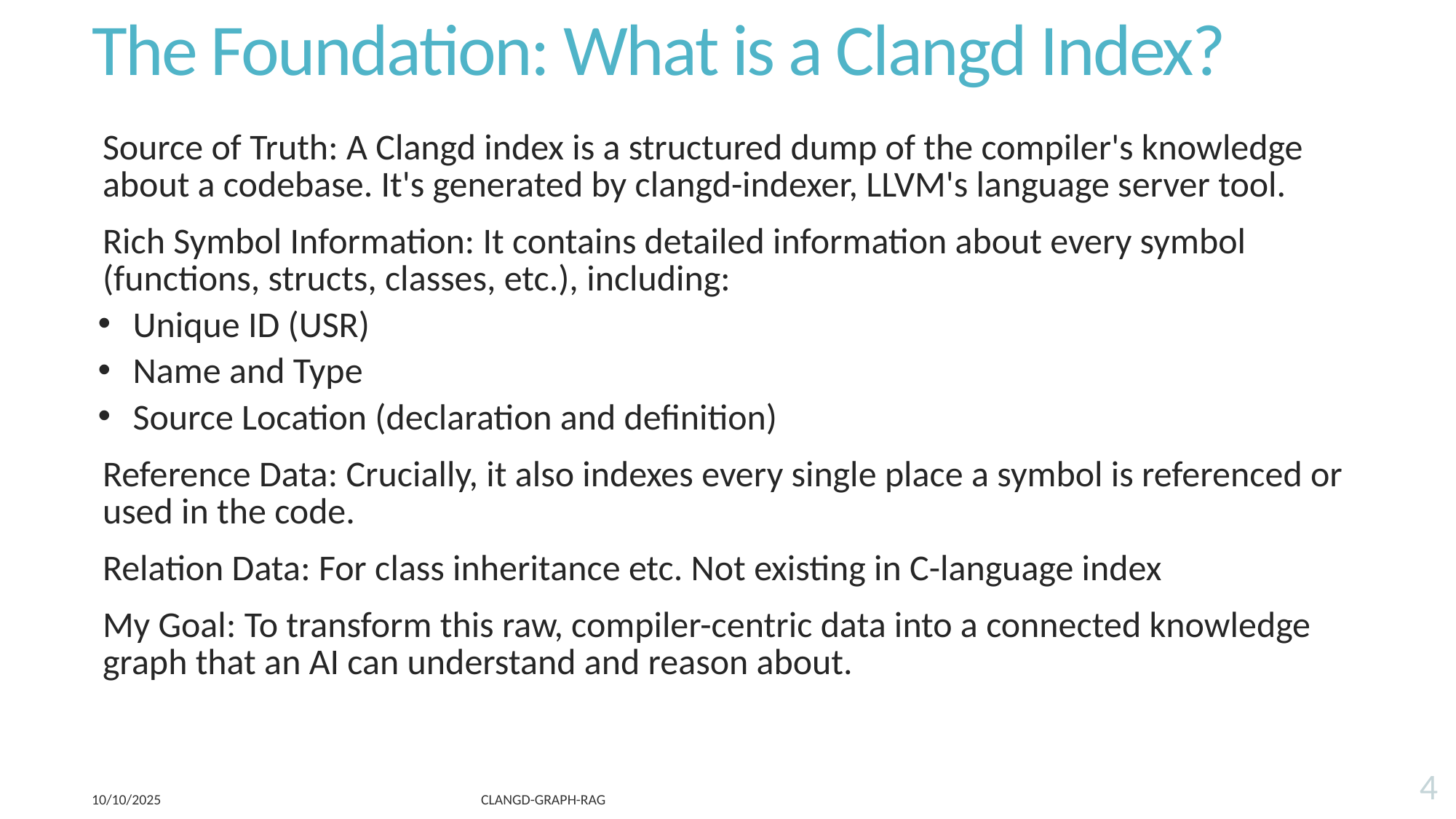

# The Foundation: What is a Clangd Index?
Source of Truth: A Clangd index is a structured dump of the compiler's knowledge about a codebase. It's generated by clangd-indexer, LLVM's language server tool.
Rich Symbol Information: It contains detailed information about every symbol (functions, structs, classes, etc.), including:
Unique ID (USR)
Name and Type
Source Location (declaration and definition)
Reference Data: Crucially, it also indexes every single place a symbol is referenced or used in the code.
Relation Data: For class inheritance etc. Not existing in C-language index
My Goal: To transform this raw, compiler-centric data into a connected knowledge graph that an AI can understand and reason about.
4
10/10/2025
clangd-graph-rag